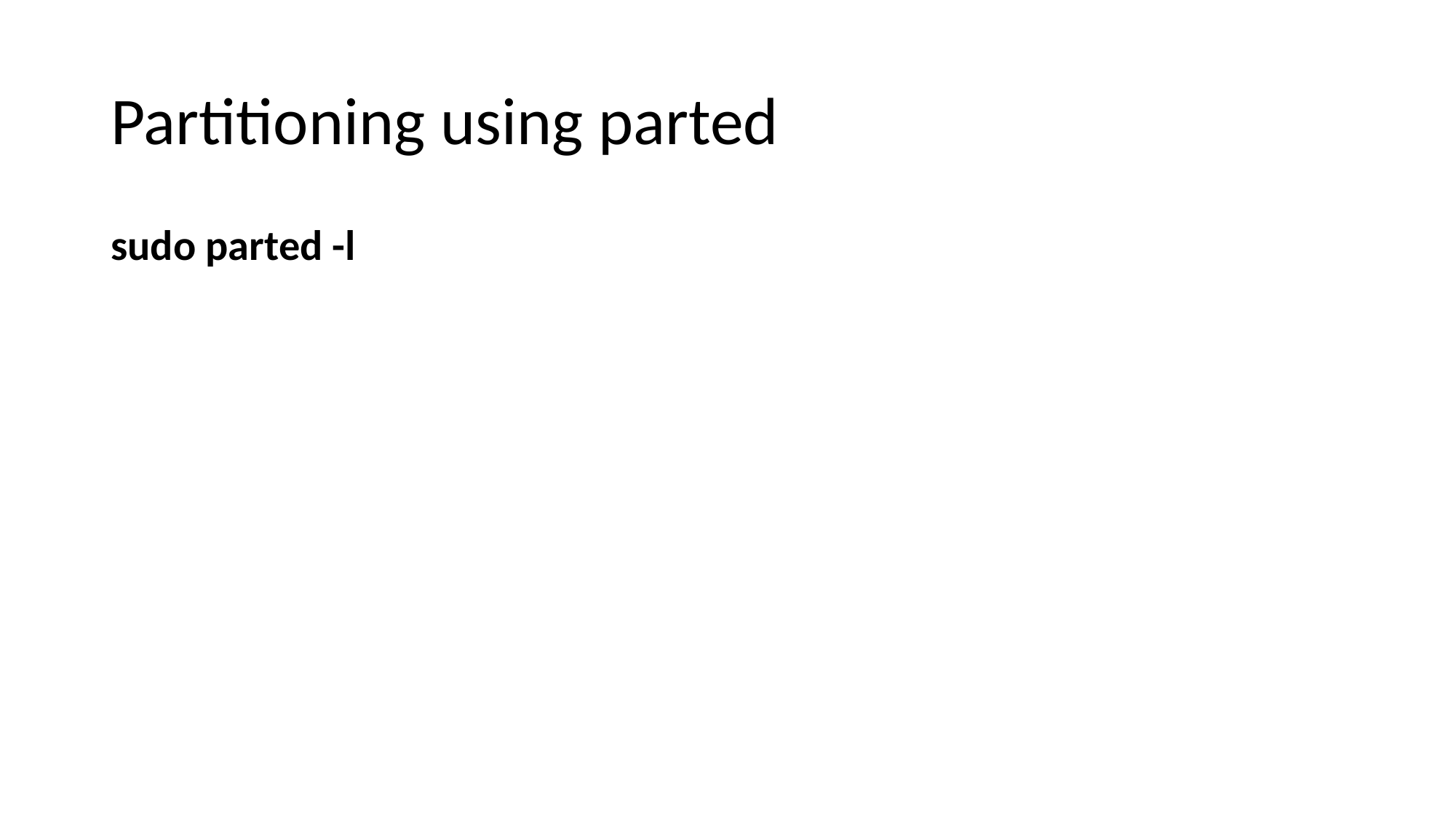

# Partitioning using parted
sudo parted -l